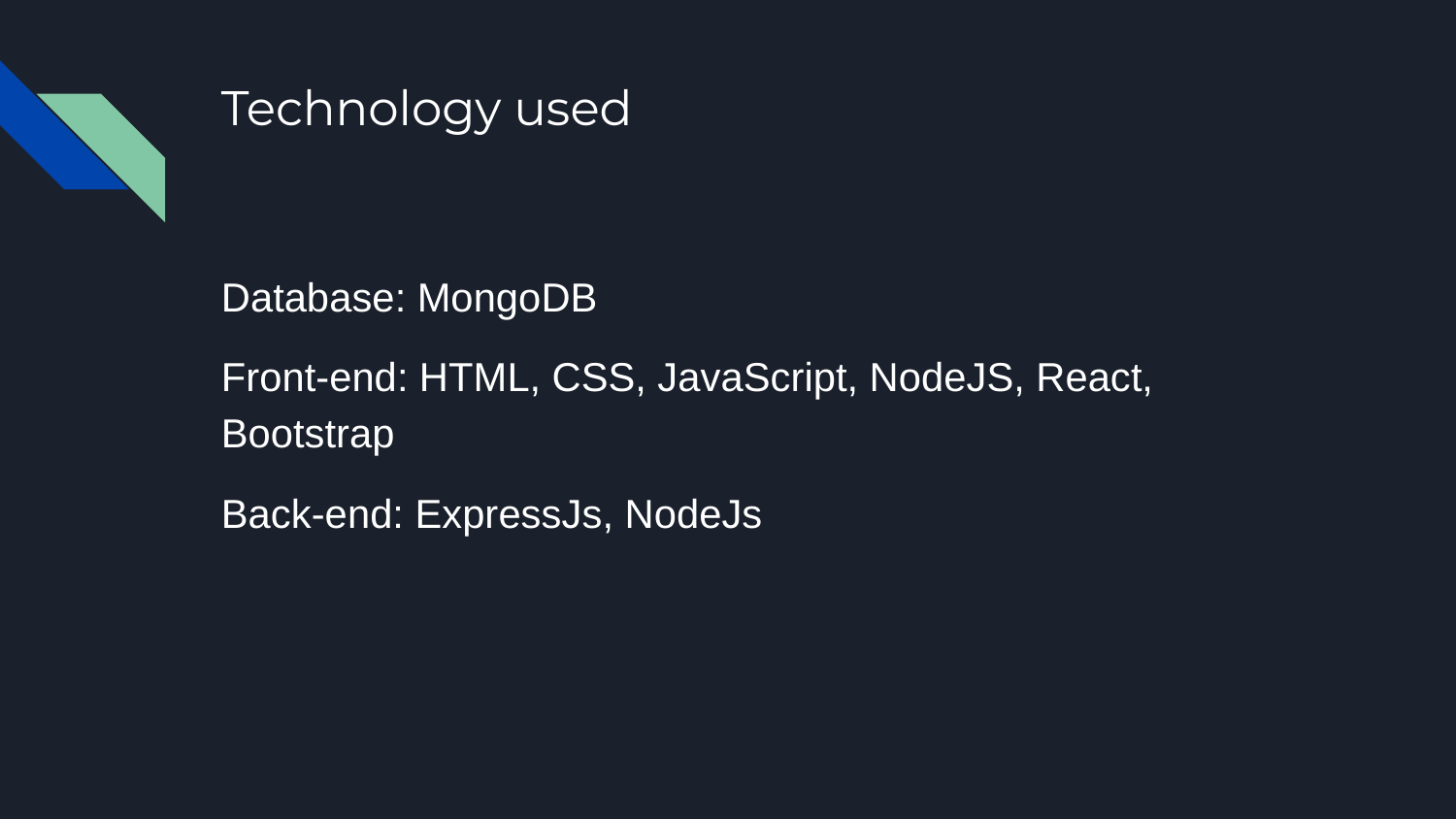

# Technology used
Database: MongoDB
Front-end: HTML, CSS, JavaScript, NodeJS, React, Bootstrap
Back-end: ExpressJs, NodeJs